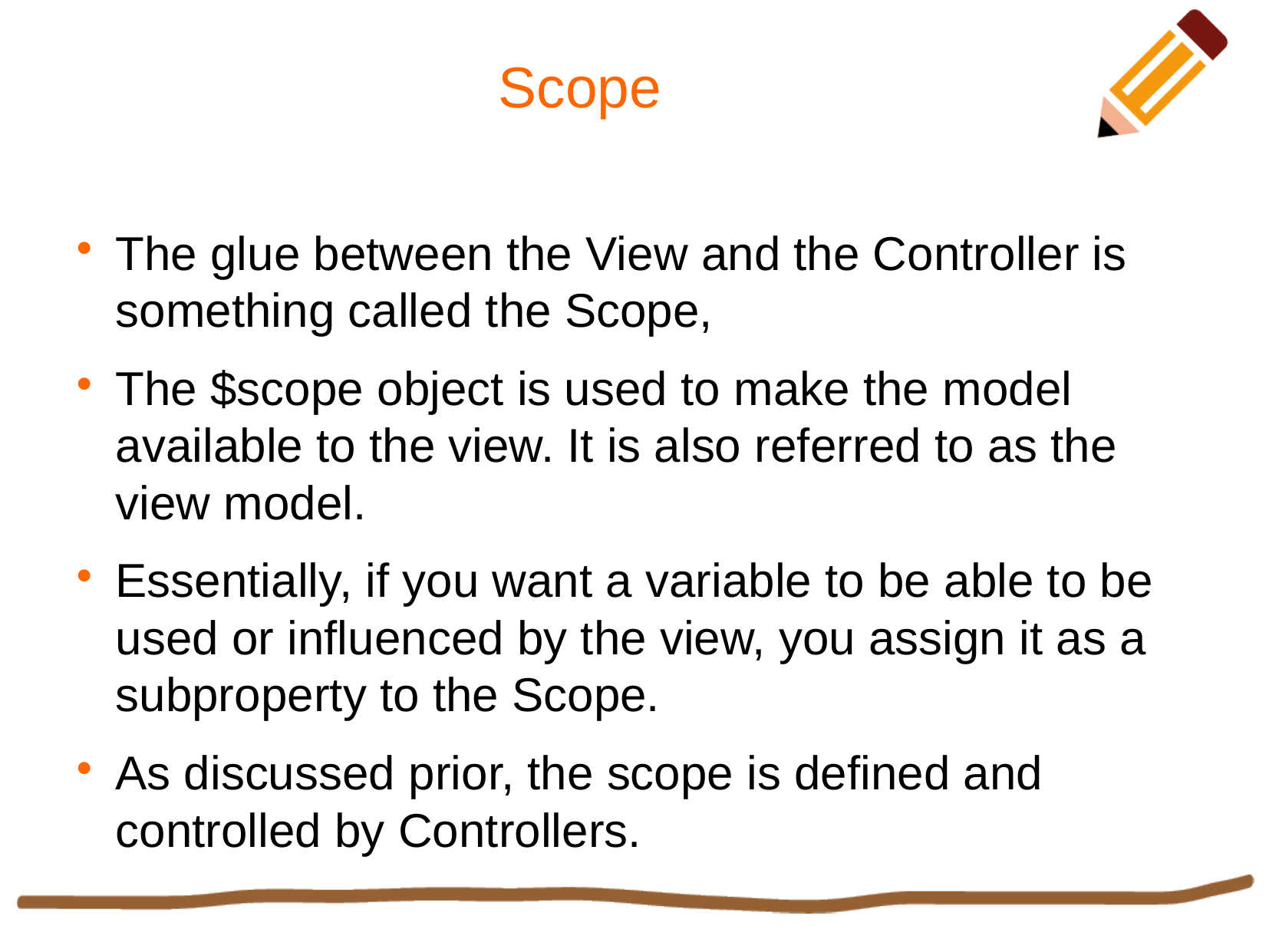

Scope
The glue between the View and the Controller is something called the Scope,
The $scope object is used to make the model available to the view. It is also referred to as the view model.
Essentially, if you want a variable to be able to be used or influenced by the view, you assign it as a subproperty to the Scope.
As discussed prior, the scope is defined and controlled by Controllers.